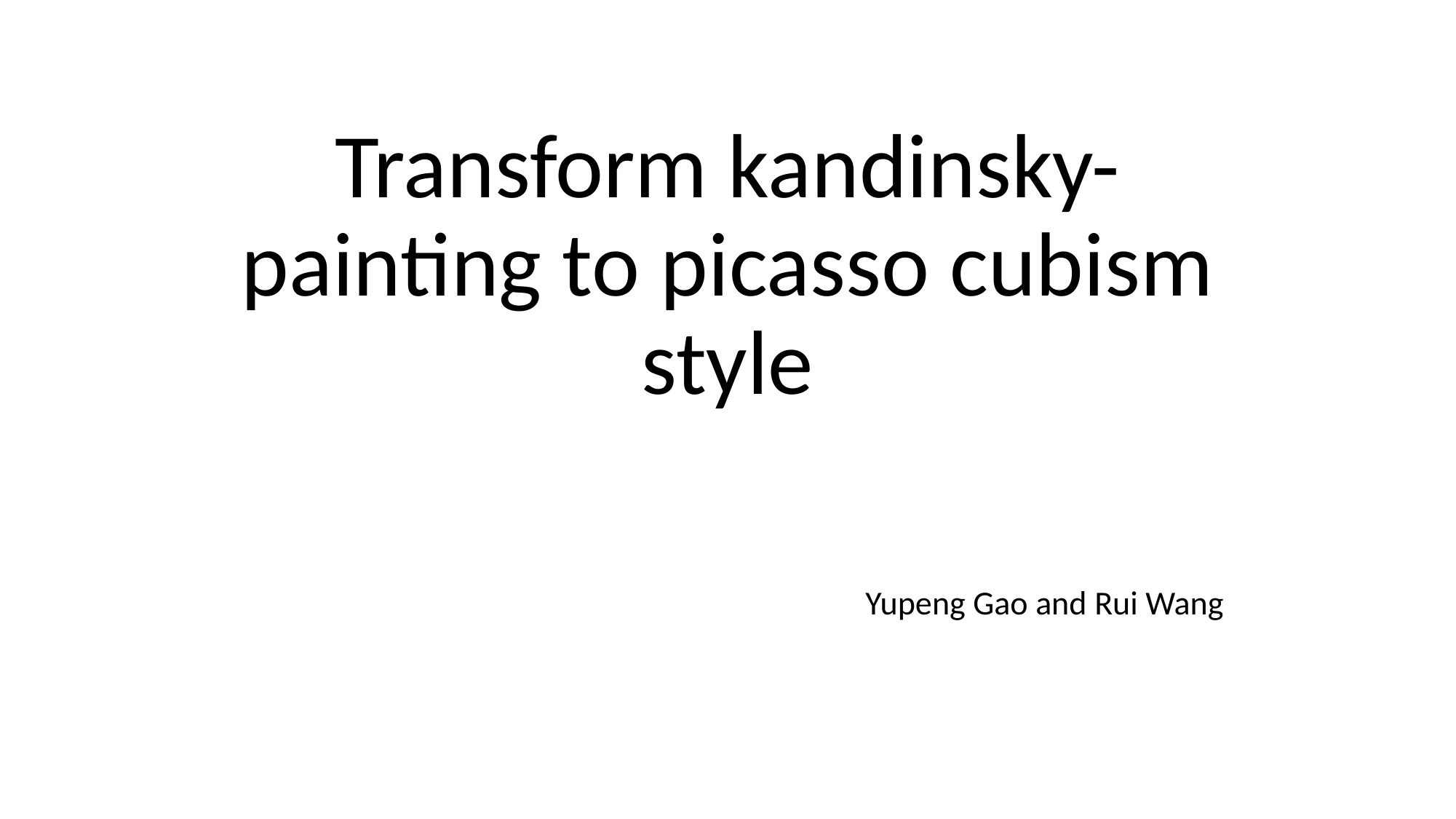

# Transform kandinsky-painting to picasso cubism style

                                                                                   Yupeng Gao and Rui Wang